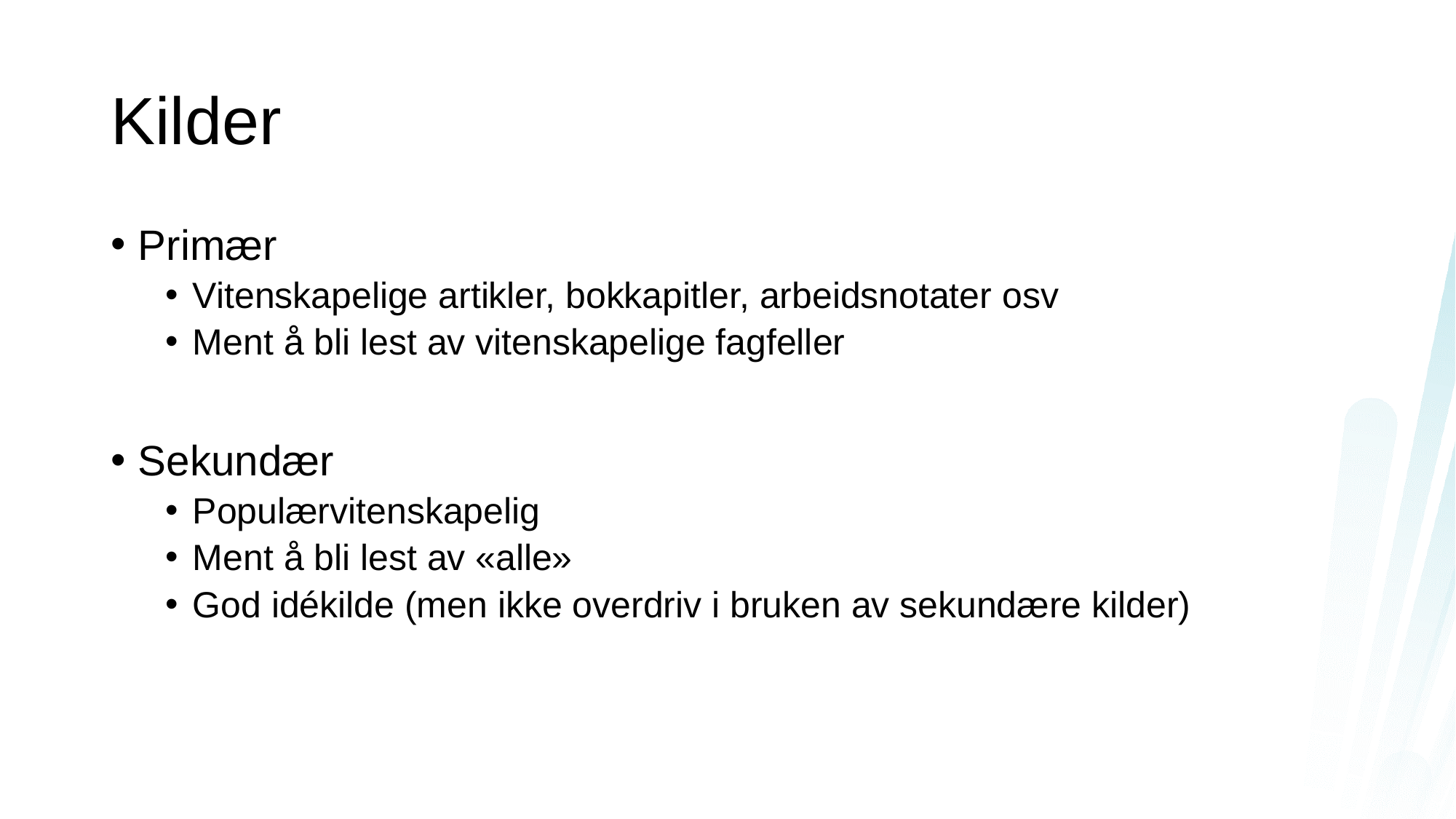

# Kilder
Primær
Vitenskapelige artikler, bokkapitler, arbeidsnotater osv
Ment å bli lest av vitenskapelige fagfeller

Sekundær
Populærvitenskapelig
Ment å bli lest av «alle»
God idékilde (men ikke overdriv i bruken av sekundære kilder)